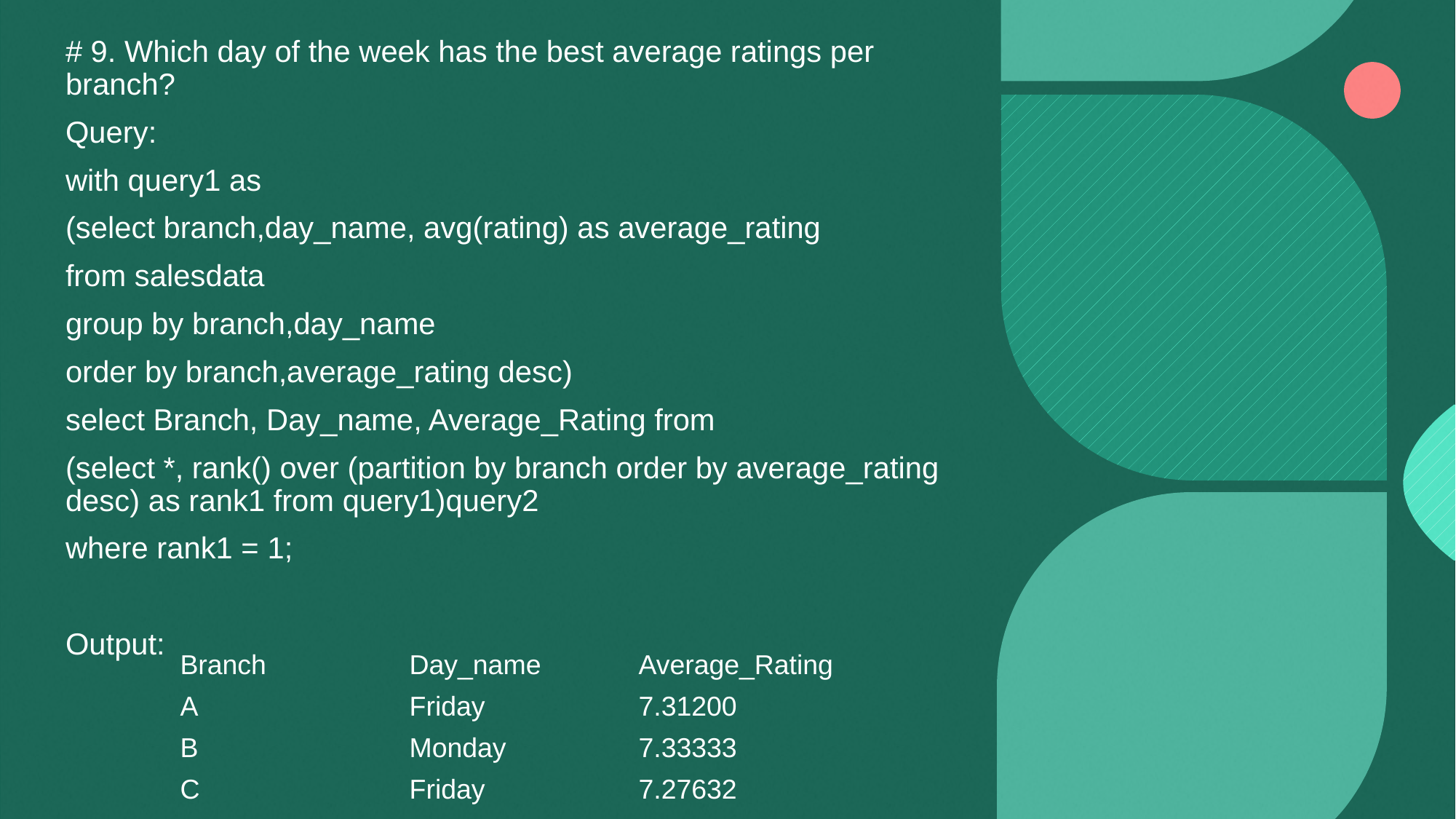

# 9. Which day of the week has the best average ratings per branch?
Query:
with query1 as
(select branch,day_name, avg(rating) as average_rating
from salesdata
group by branch,day_name
order by branch,average_rating desc)
select Branch, Day_name, Average_Rating from
(select *, rank() over (partition by branch order by average_rating desc) as rank1 from query1)query2
where rank1 = 1;

Output:

| Branch | Day\_name | Average\_Rating |
| --- | --- | --- |
| A | Friday | 7.31200 |
| B | Monday | 7.33333 |
| C | Friday | 7.27632 |